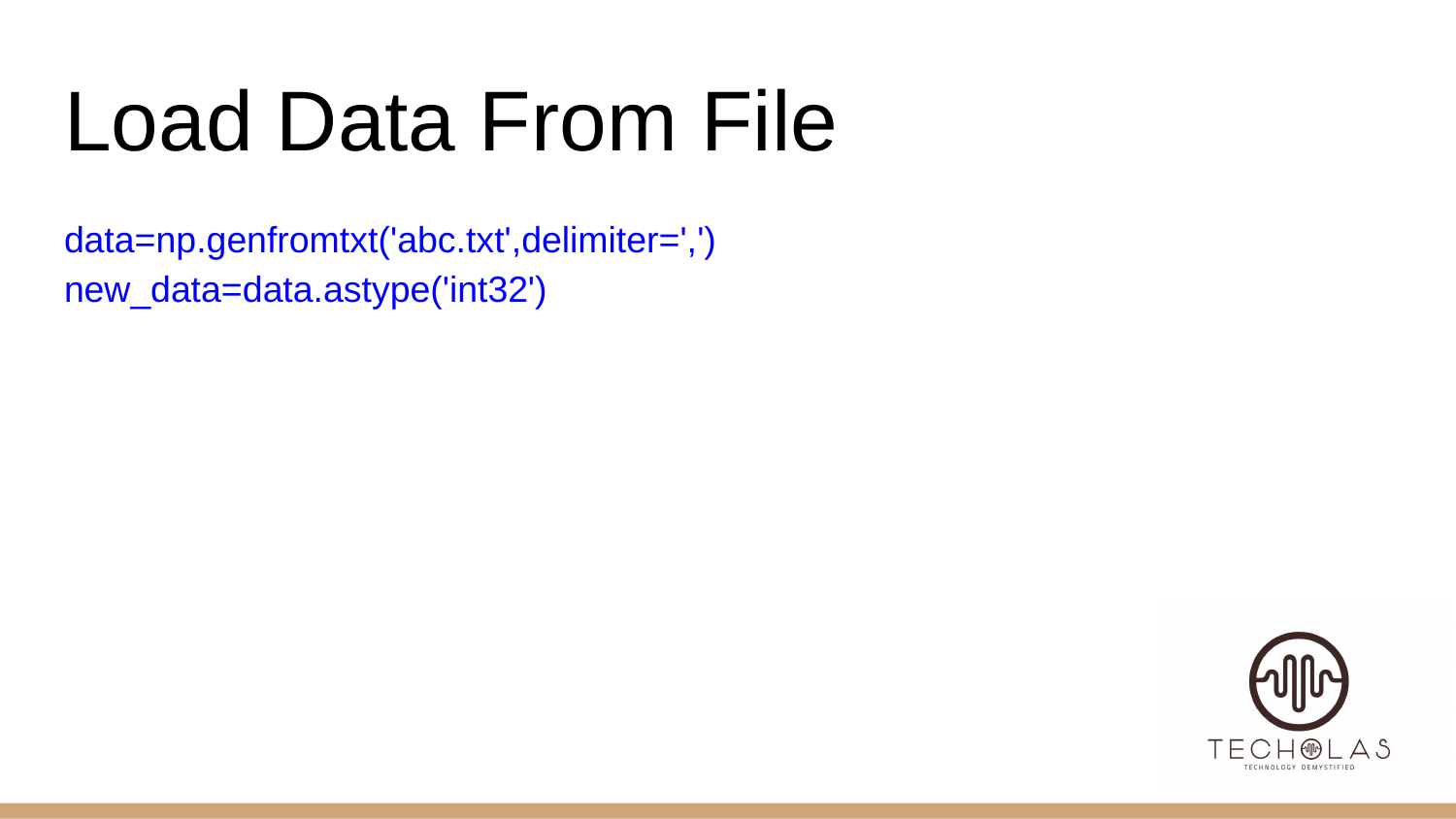

# Load Data From File
data=np.genfromtxt('abc.txt',delimiter=',')
new_data=data.astype('int32')